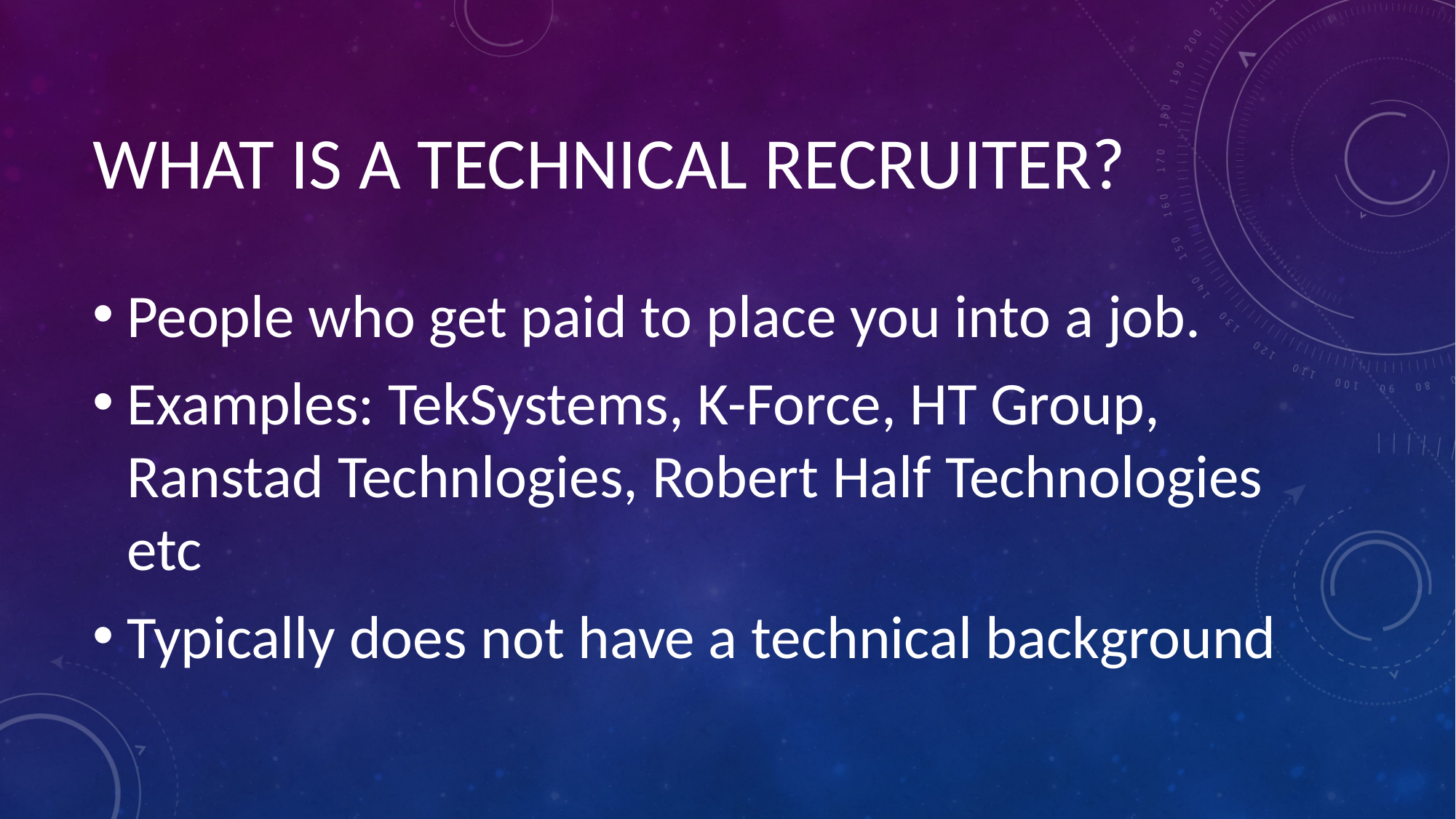

# What is a Technical Recruiter?
People who get paid to place you into a job.
Examples: TekSystems, K-Force, HT Group, Ranstad Technlogies, Robert Half Technologies etc
Typically does not have a technical background